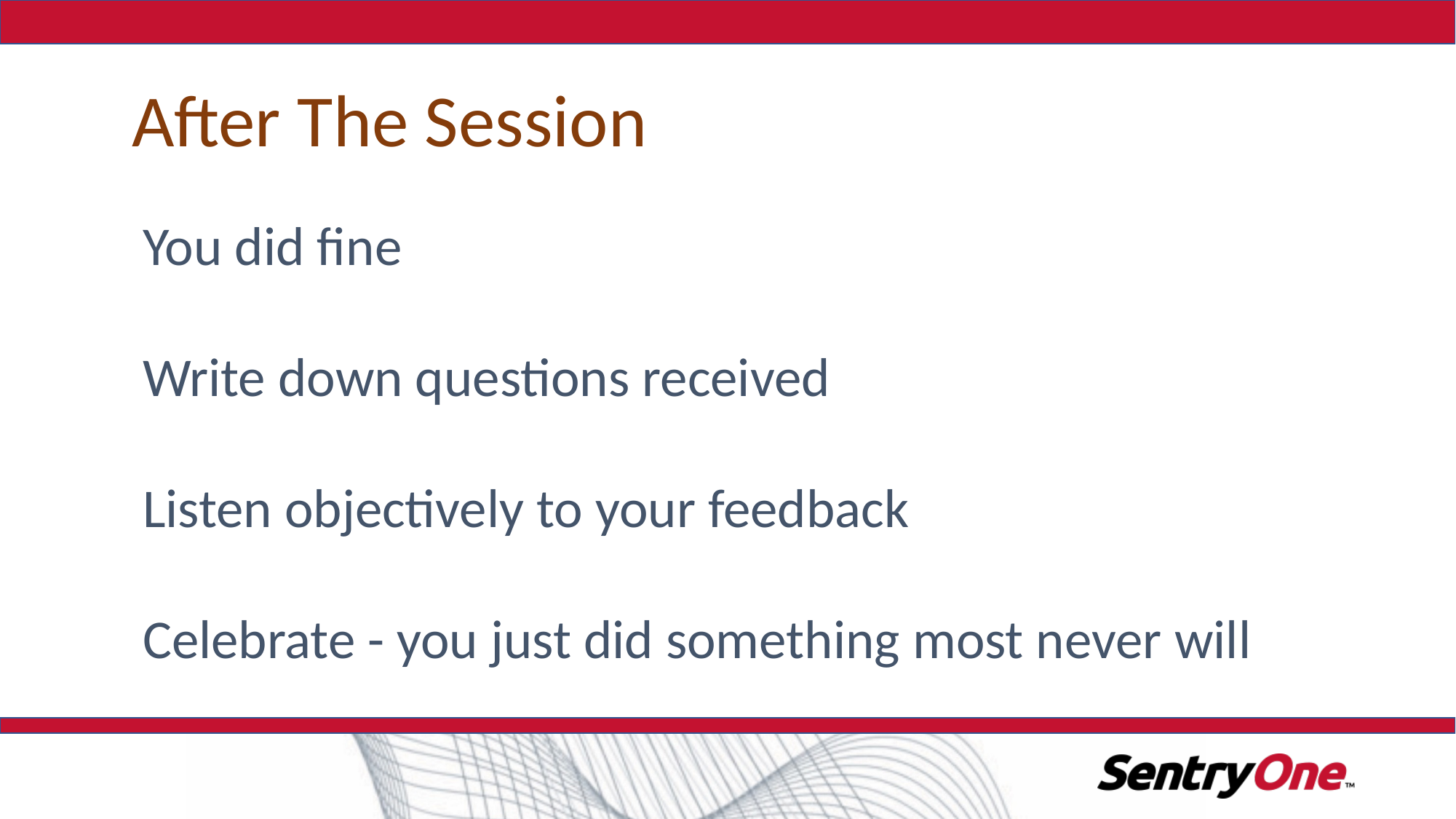

# After The Session
You did fine

Write down questions received

Listen objectively to your feedback

Celebrate - you just did something most never will